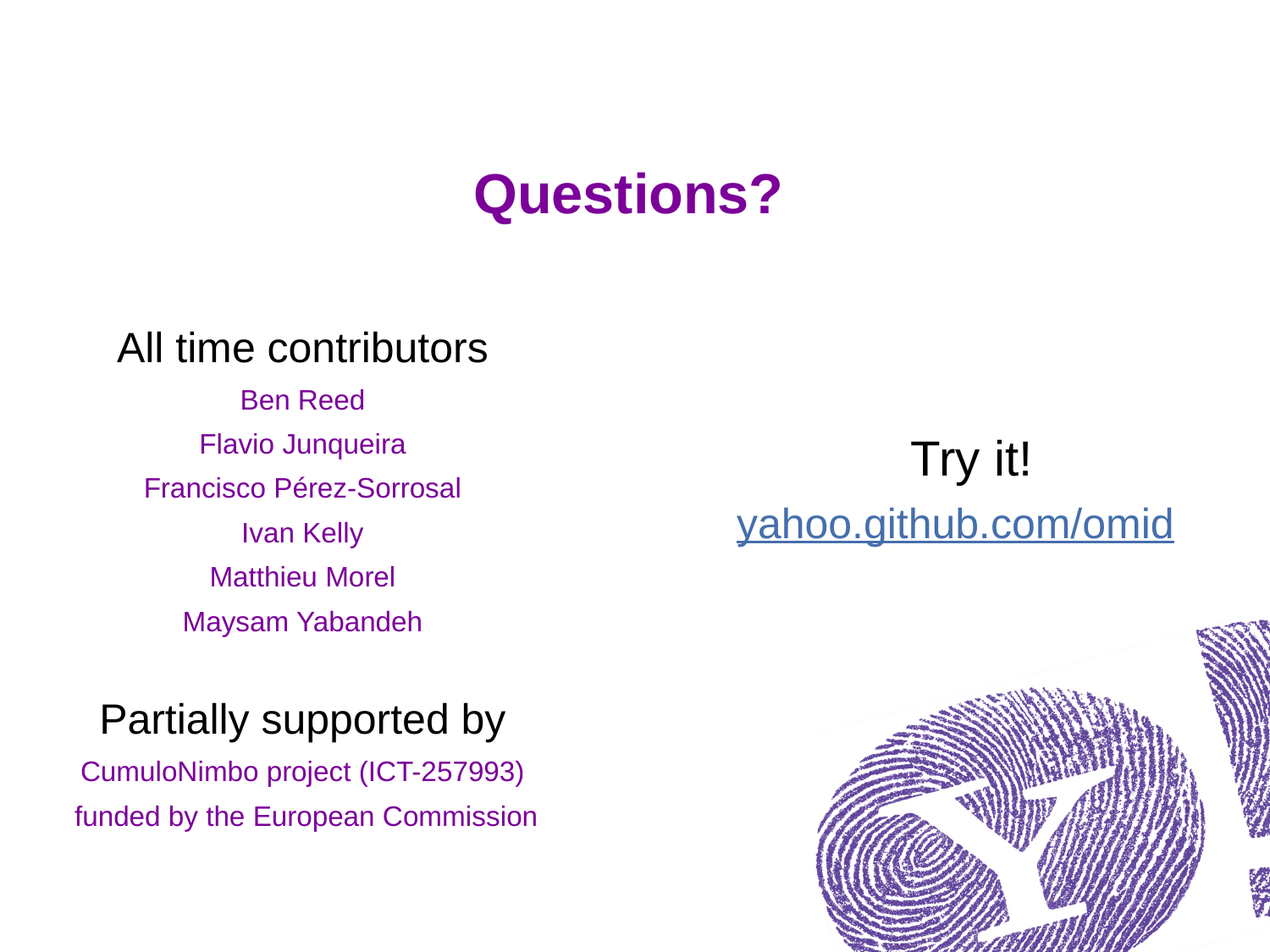

# Questions?
All time contributors
Ben Reed
Flavio Junqueira
Francisco Pérez-Sorrosal
Ivan Kelly
Matthieu Morel
Maysam Yabandeh

Partially supported by
CumuloNimbo project (ICT-257993)
 funded by the European Commission
       Try it!
yahoo.github.com/omid